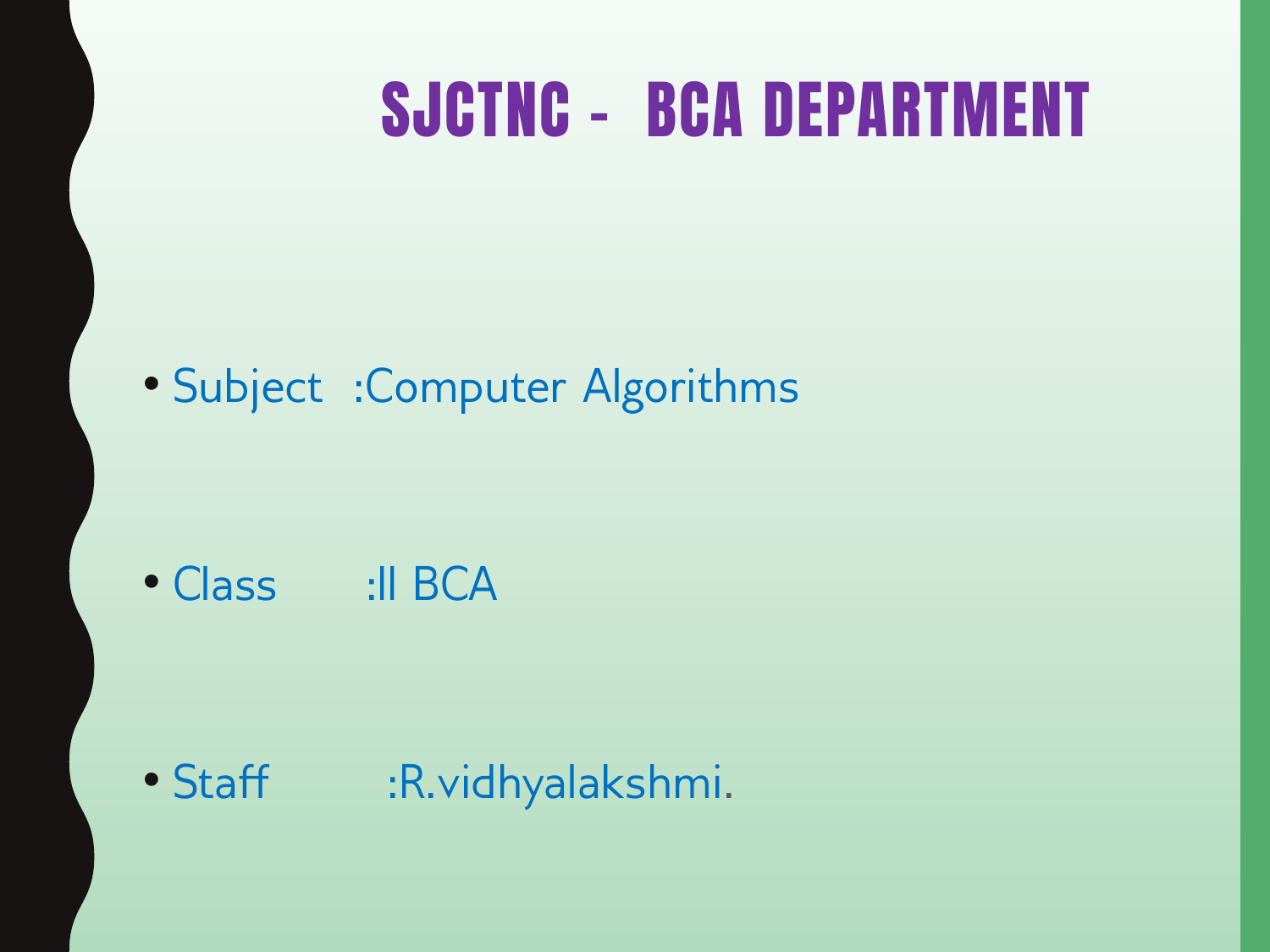

# Sjctnc -  bca department
Subject  :Computer Algorithms

Class      :II BCA

Staff        :R.vidhyalakshmi.